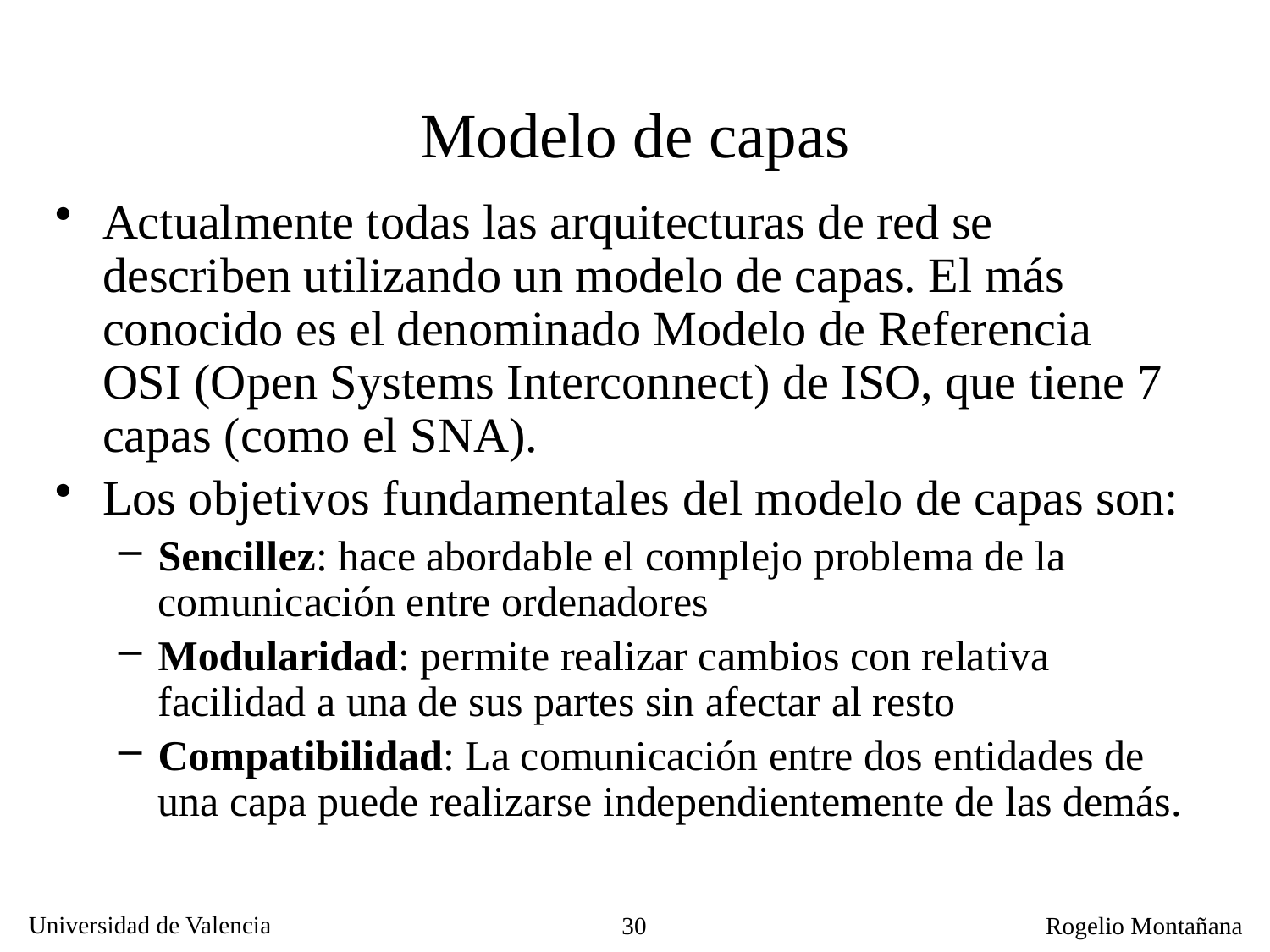

Modelo de capas
Actualmente todas las arquitecturas de red se describen utilizando un modelo de capas. El más conocido es el denominado Modelo de Referencia OSI (Open Systems Interconnect) de ISO, que tiene 7 capas (como el SNA).
Los objetivos fundamentales del modelo de capas son:
Sencillez: hace abordable el complejo problema de la comunicación entre ordenadores
Modularidad: permite realizar cambios con relativa facilidad a una de sus partes sin afectar al resto
Compatibilidad: La comunicación entre dos entidades de una capa puede realizarse independientemente de las demás.
30